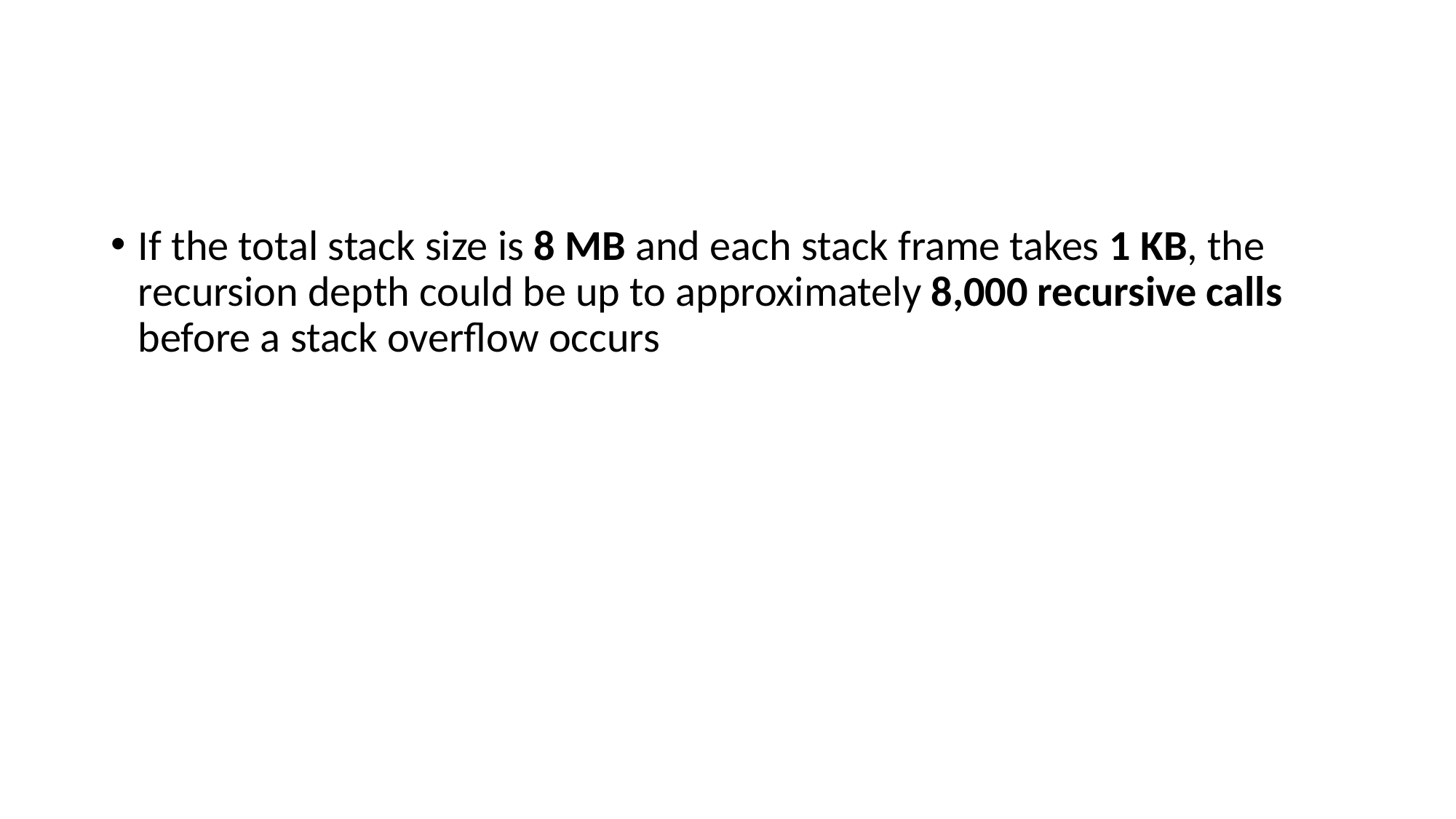

If the total stack size is 8 MB and each stack frame takes 1 KB, the recursion depth could be up to approximately 8,000 recursive calls before a stack overflow occurs